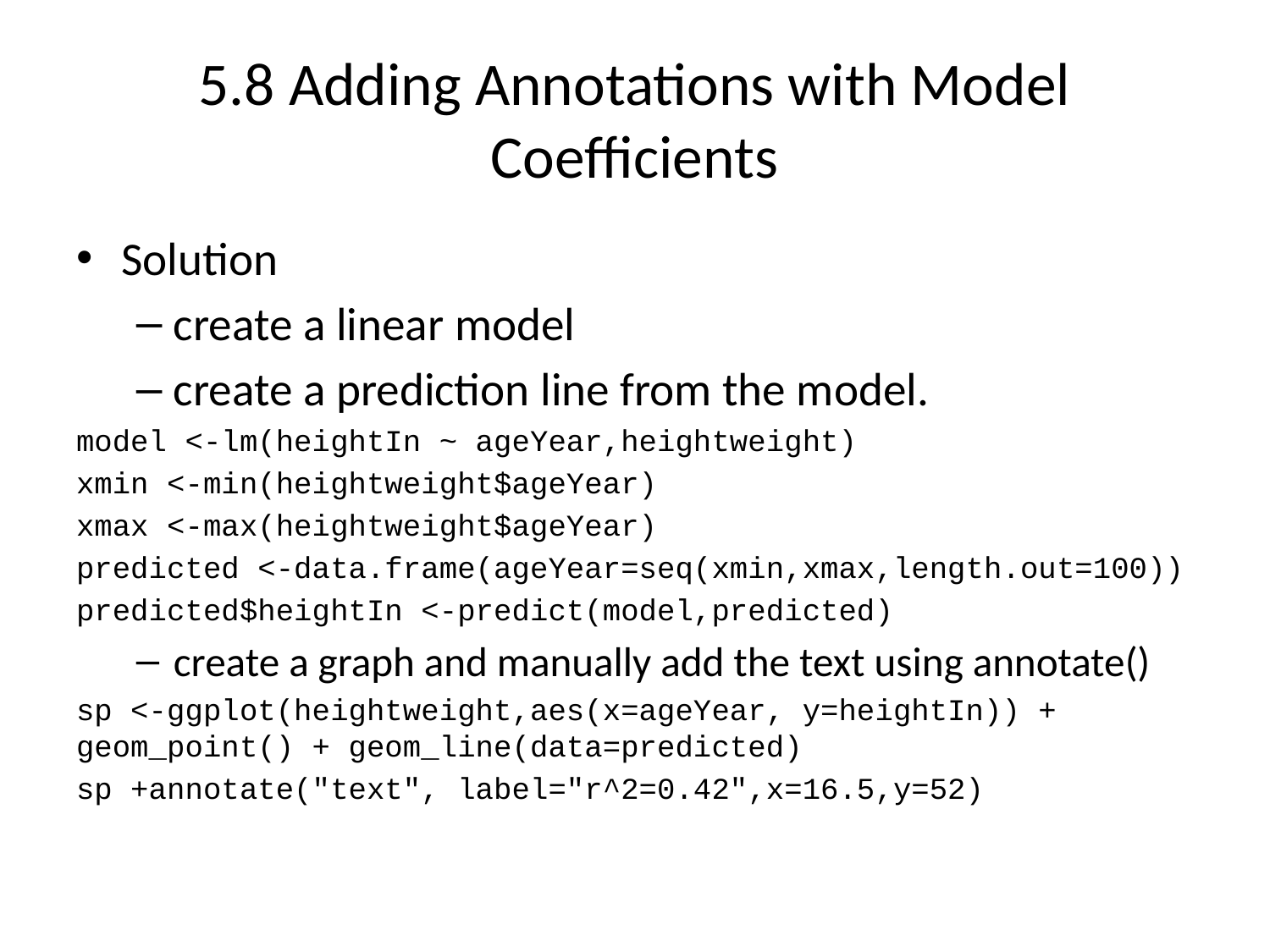

# 5.8 Adding Annotations with Model Coefficients
Solution
create a linear model
create a prediction line from the model.
model <-lm(heightIn ~ ageYear,heightweight)
xmin <-min(heightweight$ageYear)
xmax <-max(heightweight$ageYear)
predicted <-data.frame(ageYear=seq(xmin,xmax,length.out=100))
predicted$heightIn <-predict(model,predicted)
create a graph and manually add the text using annotate()
sp <-ggplot(heightweight,aes(x=ageYear, y=heightIn)) + geom_point() + geom_line(data=predicted)
sp +annotate("text", label="r^2=0.42",x=16.5,y=52)